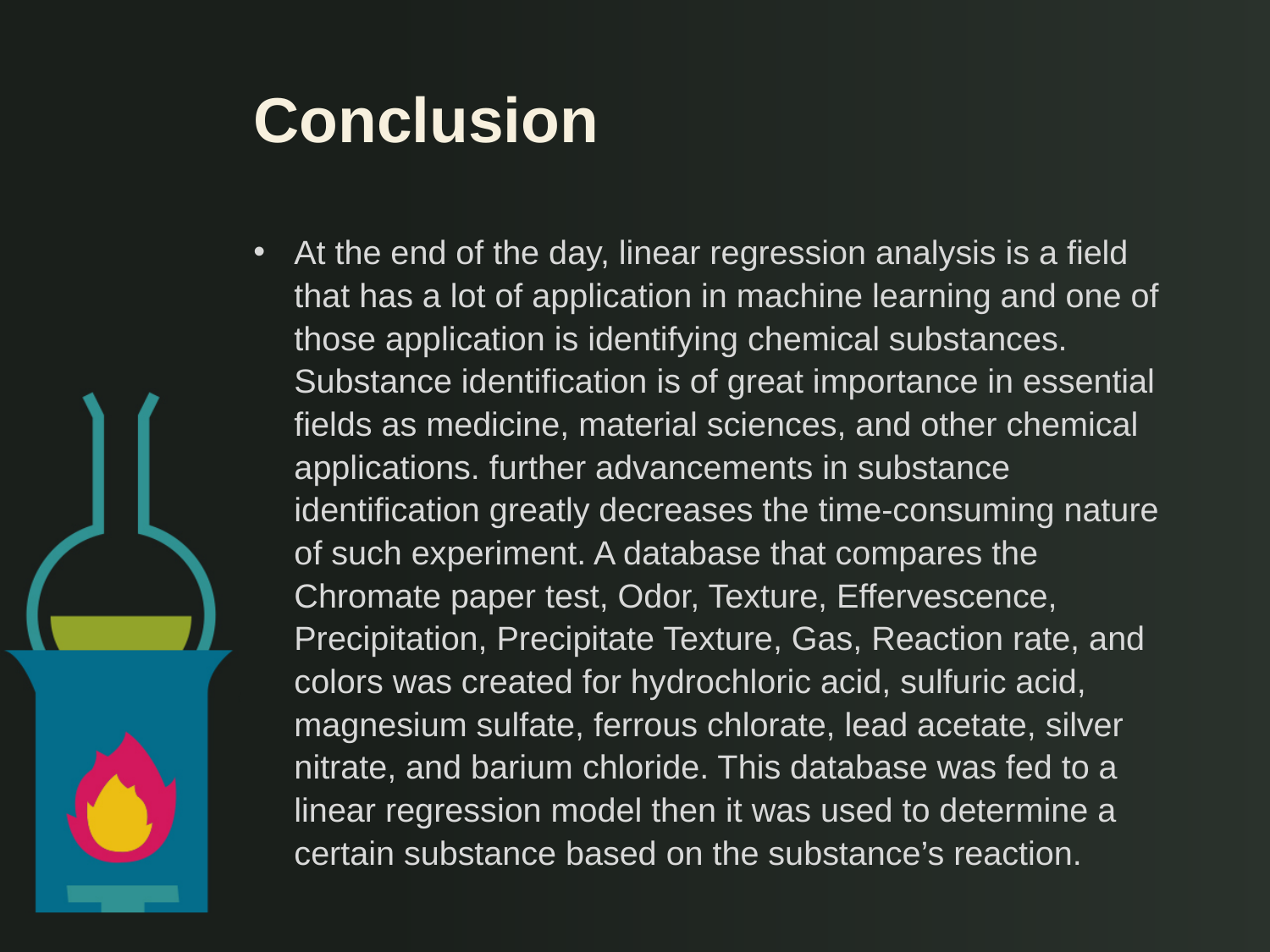

# Conclusion
At the end of the day, linear regression analysis is a field that has a lot of application in machine learning and one of those application is identifying chemical substances. Substance identification is of great importance in essential fields as medicine, material sciences, and other chemical applications. further advancements in substance identification greatly decreases the time-consuming nature of such experiment. A database that compares the Chromate paper test, Odor, Texture, Effervescence, Precipitation, Precipitate Texture, Gas, Reaction rate, and colors was created for hydrochloric acid, sulfuric acid, magnesium sulfate, ferrous chlorate, lead acetate, silver nitrate, and barium chloride. This database was fed to a linear regression model then it was used to determine a certain substance based on the substance’s reaction.